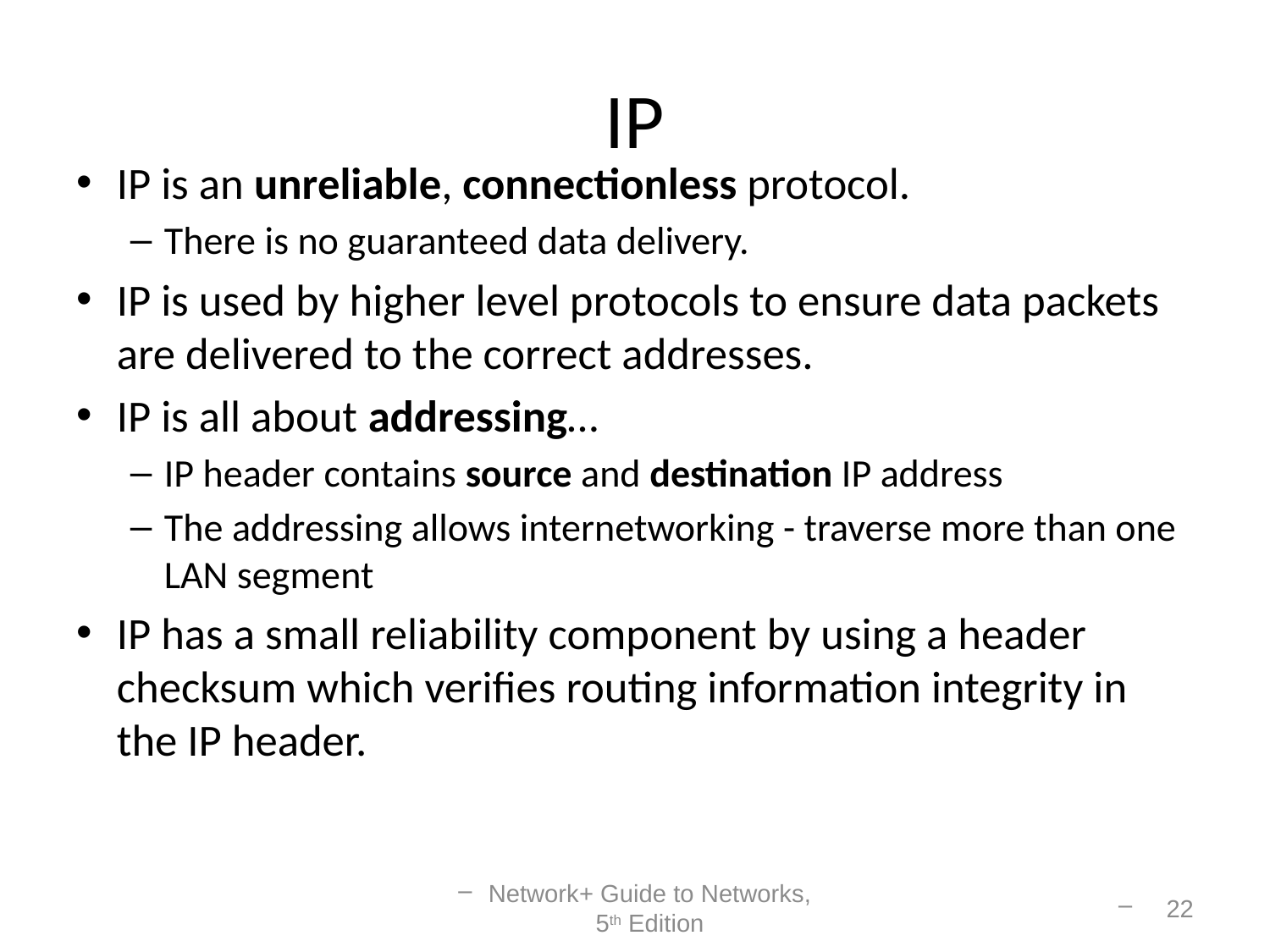

# IP
IP is an unreliable, connectionless protocol.
There is no guaranteed data delivery.
IP is used by higher level protocols to ensure data packets are delivered to the correct addresses.
IP is all about addressing…
IP header contains source and destination IP address
The addressing allows internetworking - traverse more than one LAN segment
IP has a small reliability component by using a header checksum which verifies routing information integrity in the IP header.
Network+ Guide to Networks, 5th Edition
22